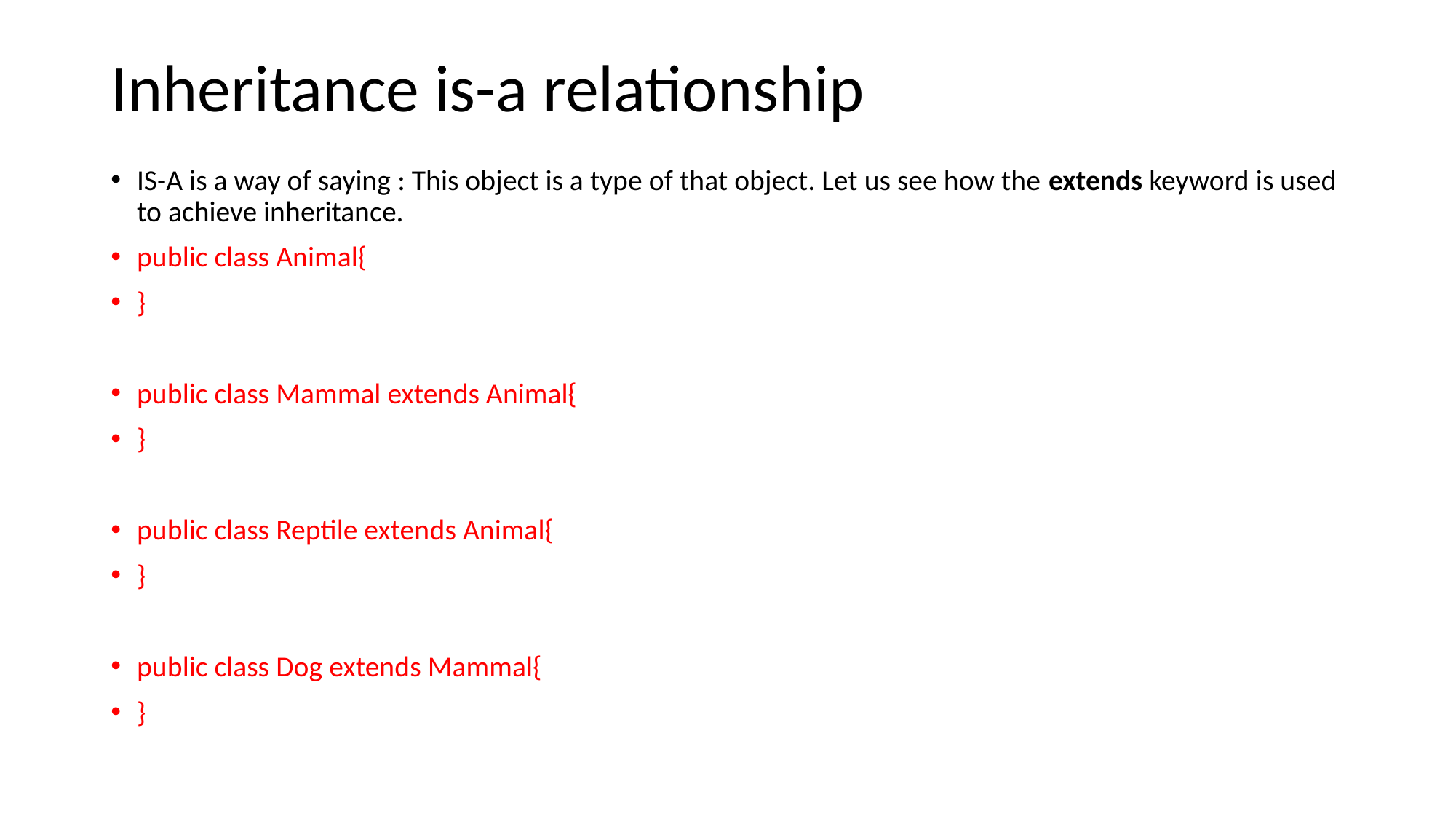

# Inheritance is-a relationship
IS-A is a way of saying : This object is a type of that object. Let us see how the extends keyword is used to achieve inheritance.
public class Animal{
}

public class Mammal extends Animal{
}

public class Reptile extends Animal{
}

public class Dog extends Mammal{
}